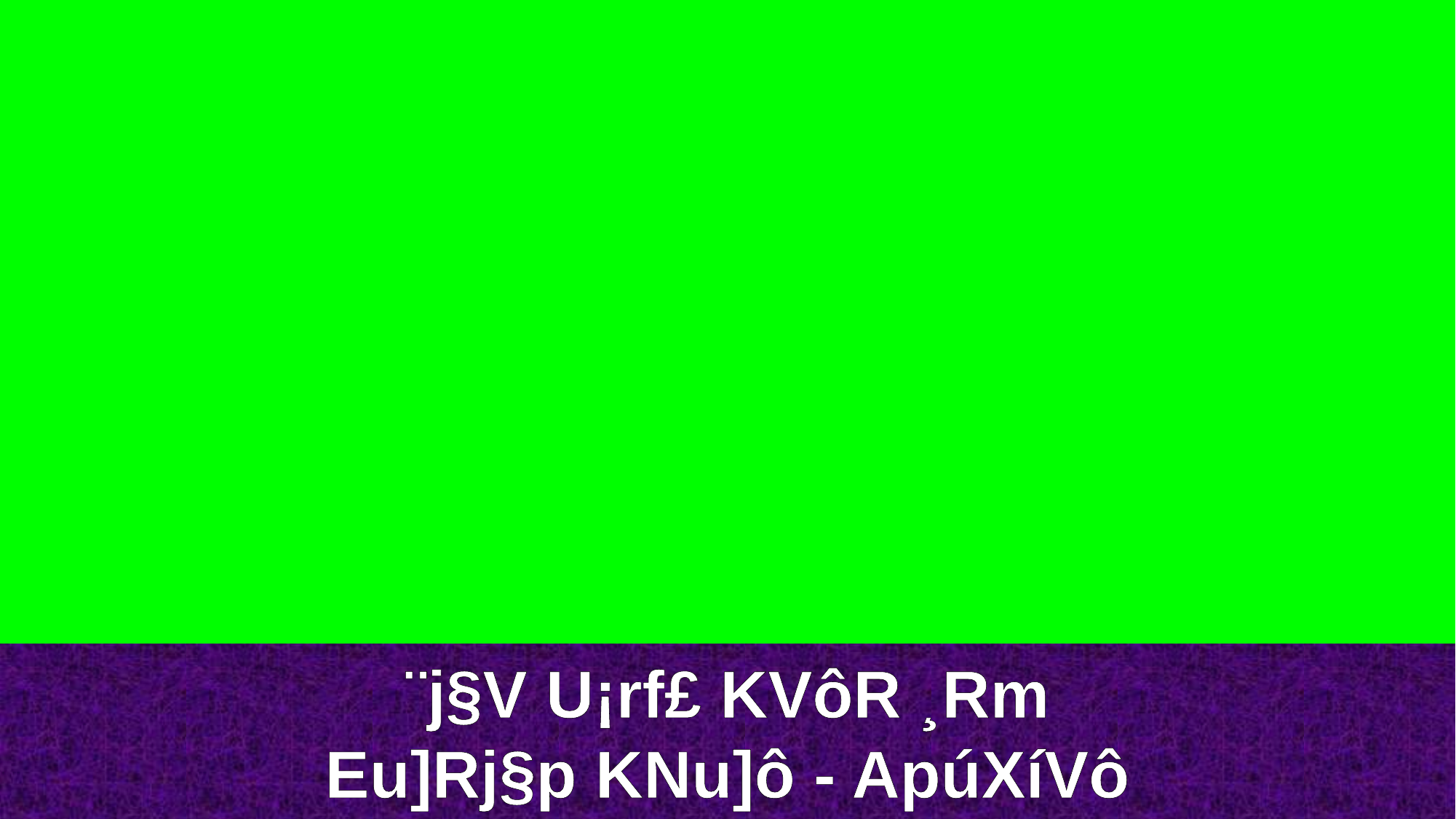

¨j§V U¡rf£ KVôR ¸Rm
Eu]Rj§p KNu]ô - ApúXíVô